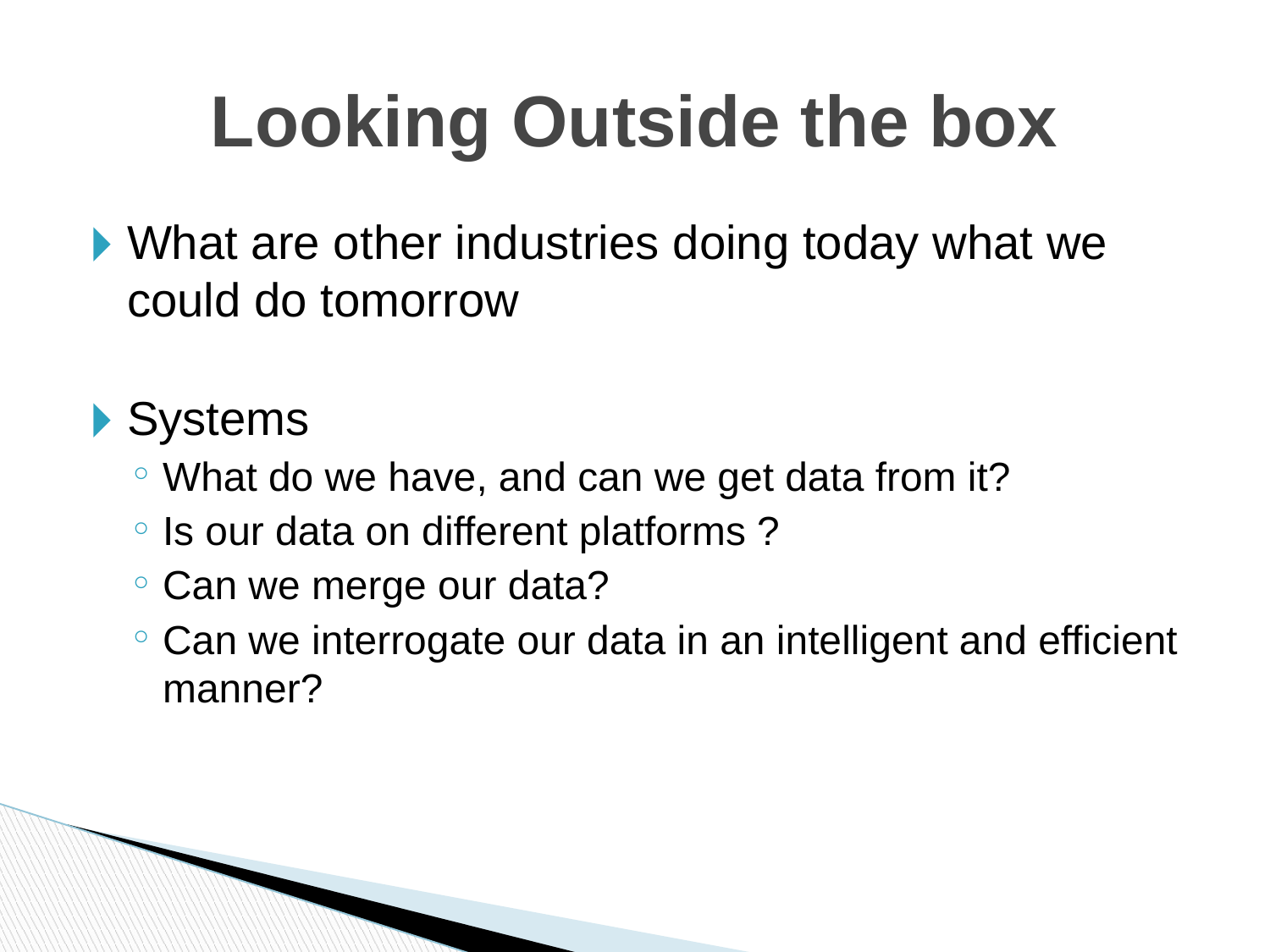

# Looking Outside the box
What are other industries doing today what we could do tomorrow

Systems
What do we have, and can we get data from it?
Is our data on different platforms ?
Can we merge our data?
Can we interrogate our data in an intelligent and efficient manner?